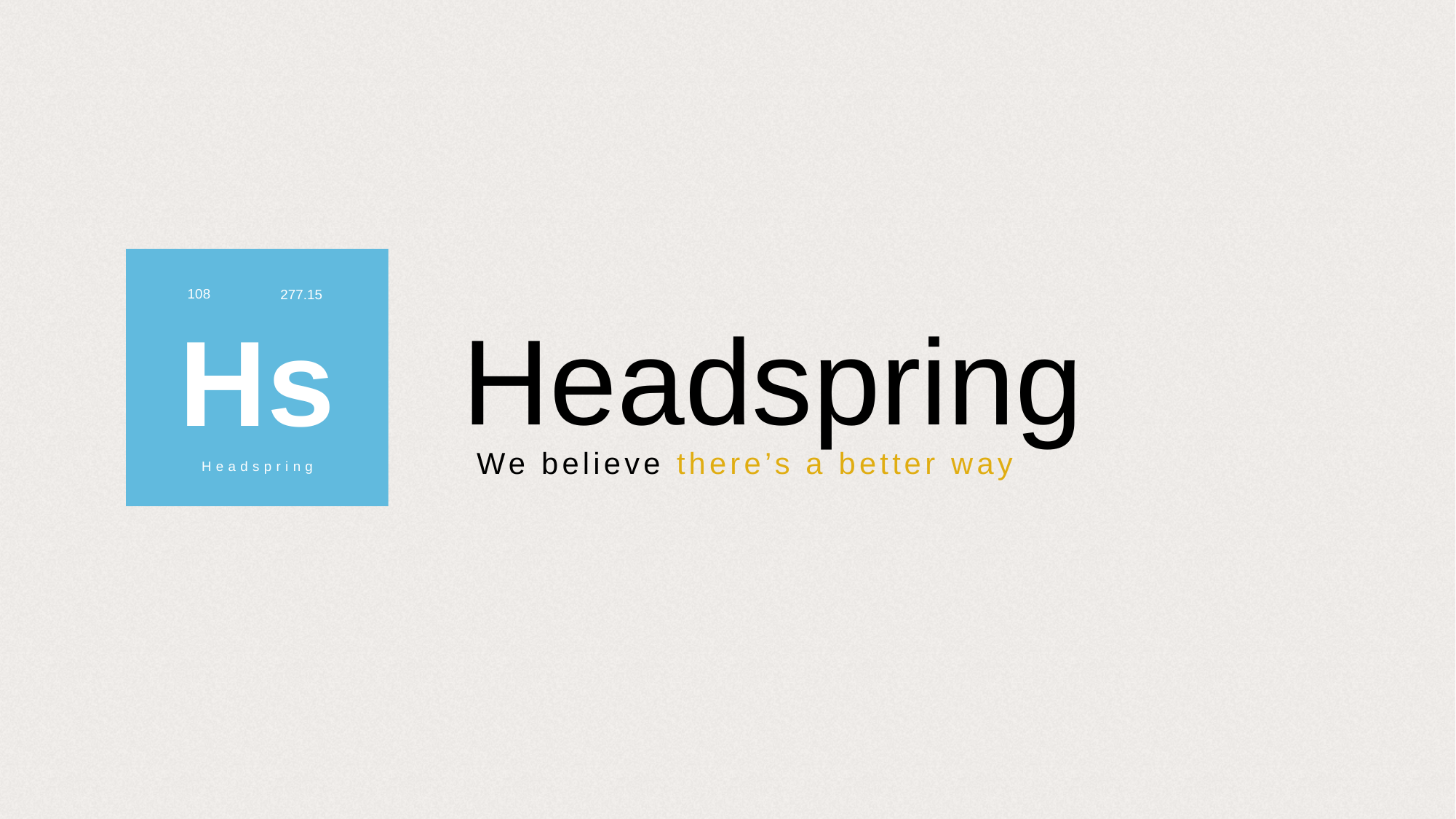

Hs
108
277.15
Headspring
We believe there’s a better way
Headspring